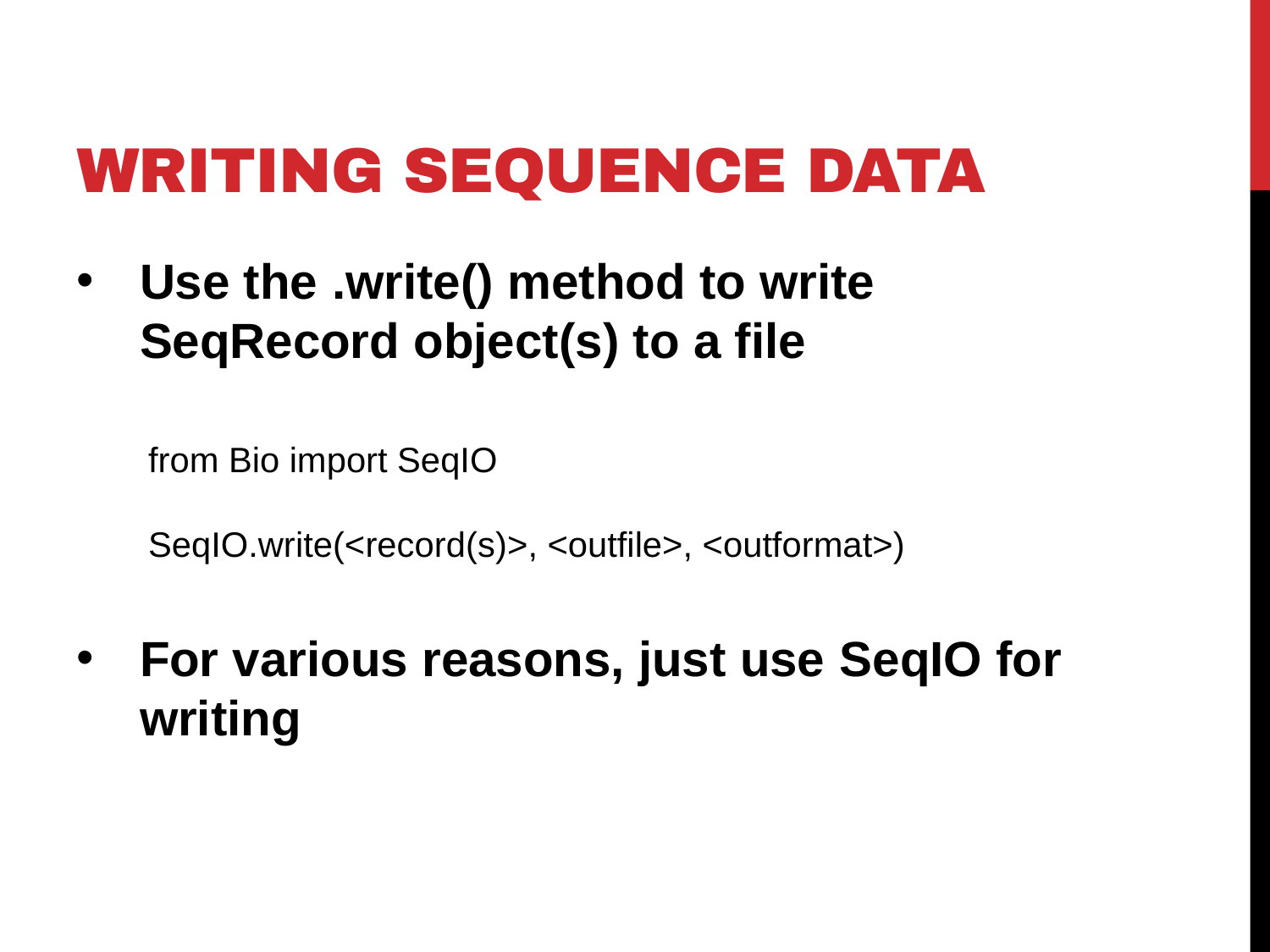

# Writing sequence data

Use the .write() method to write  SeqRecord object(s) to a file

For various reasons, just use SeqIO for writing

from Bio import SeqIO

SeqIO.write(<record(s)>, <outfile>, <outformat>)